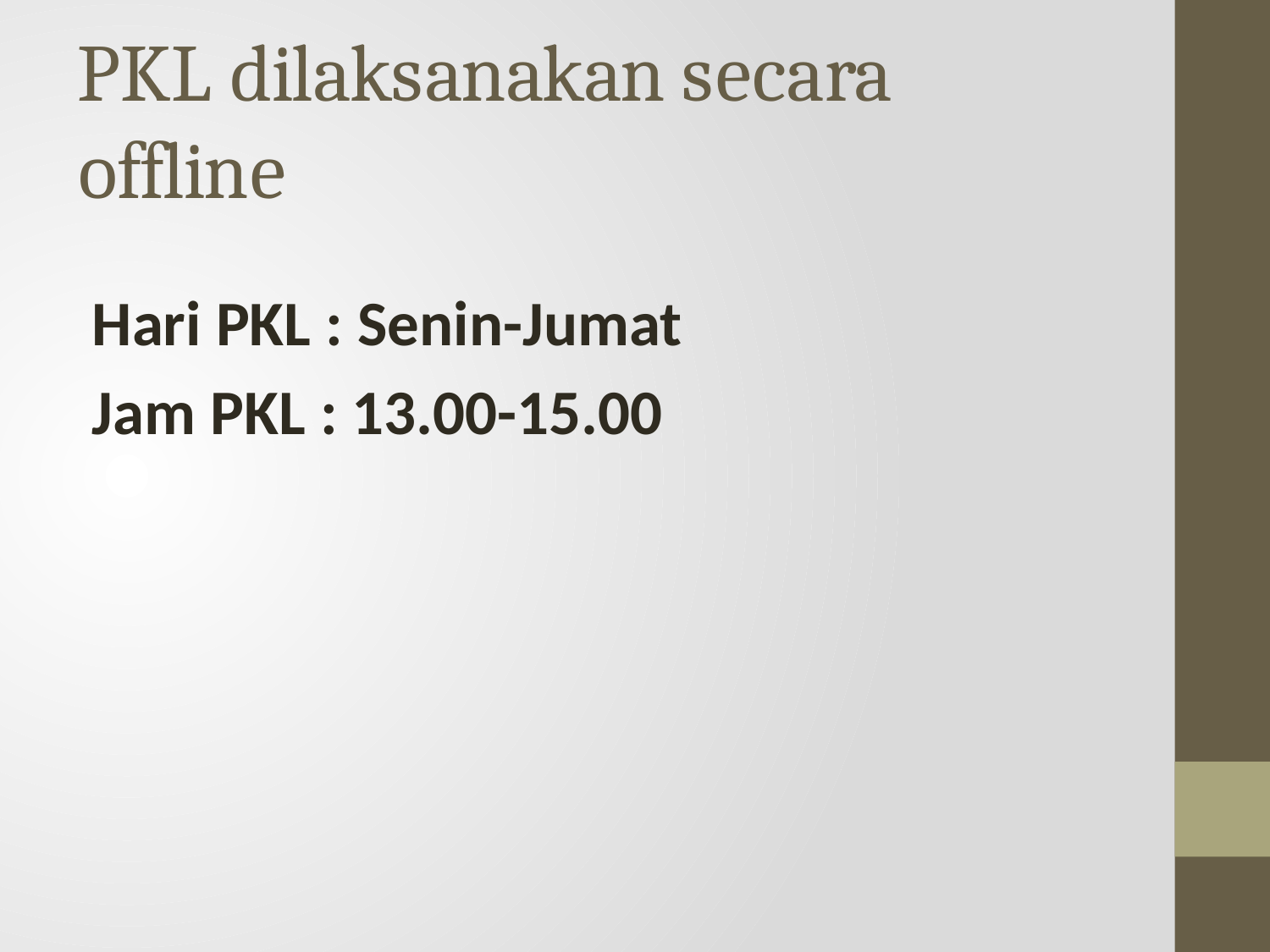

# PKL dilaksanakan secara offline
Hari PKL : Senin-Jumat
Jam PKL : 13.00-15.00